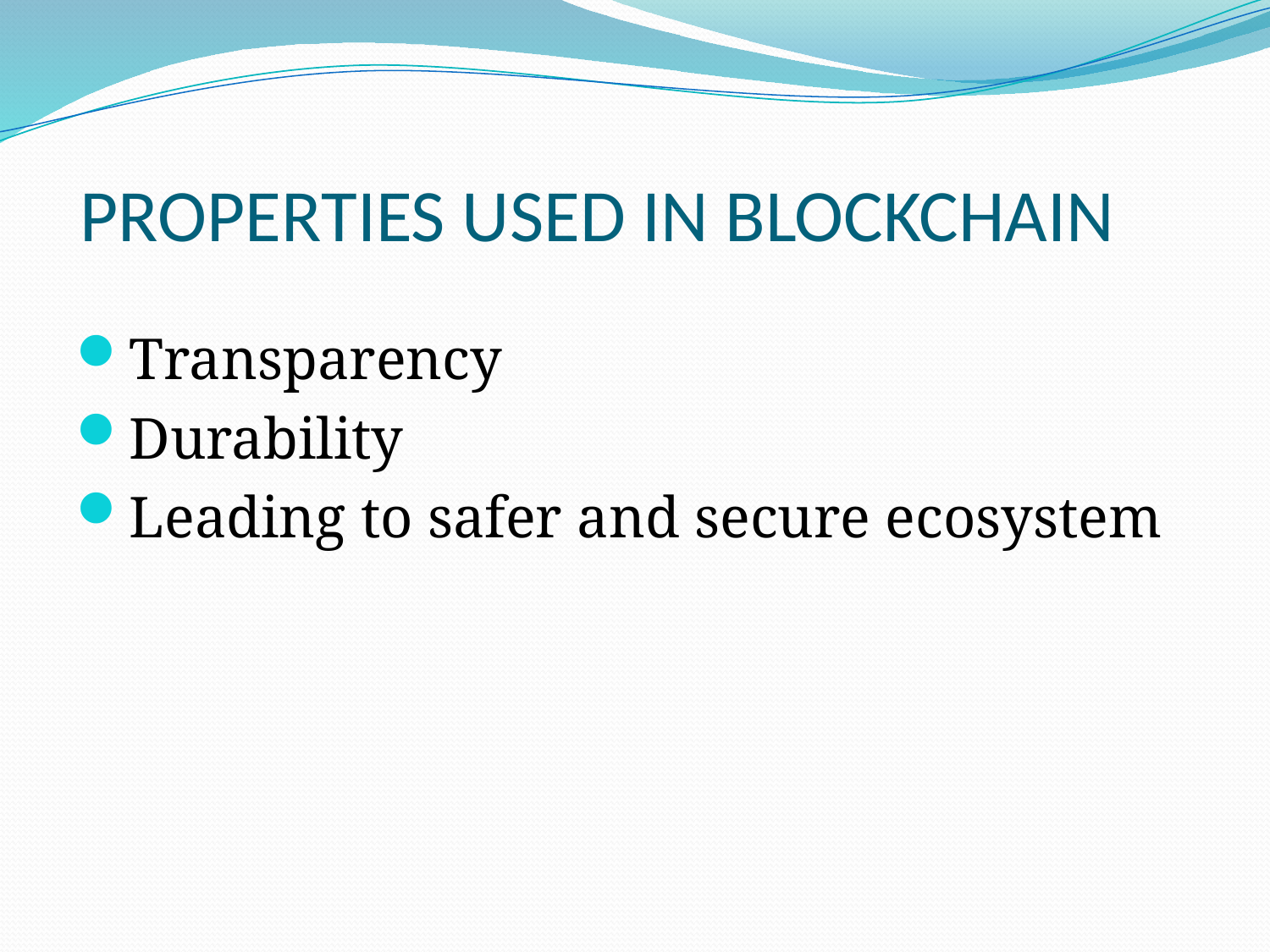

# PROPERTIES USED IN BLOCKCHAIN
Transparency
Durability
Leading to safer and secure ecosystem